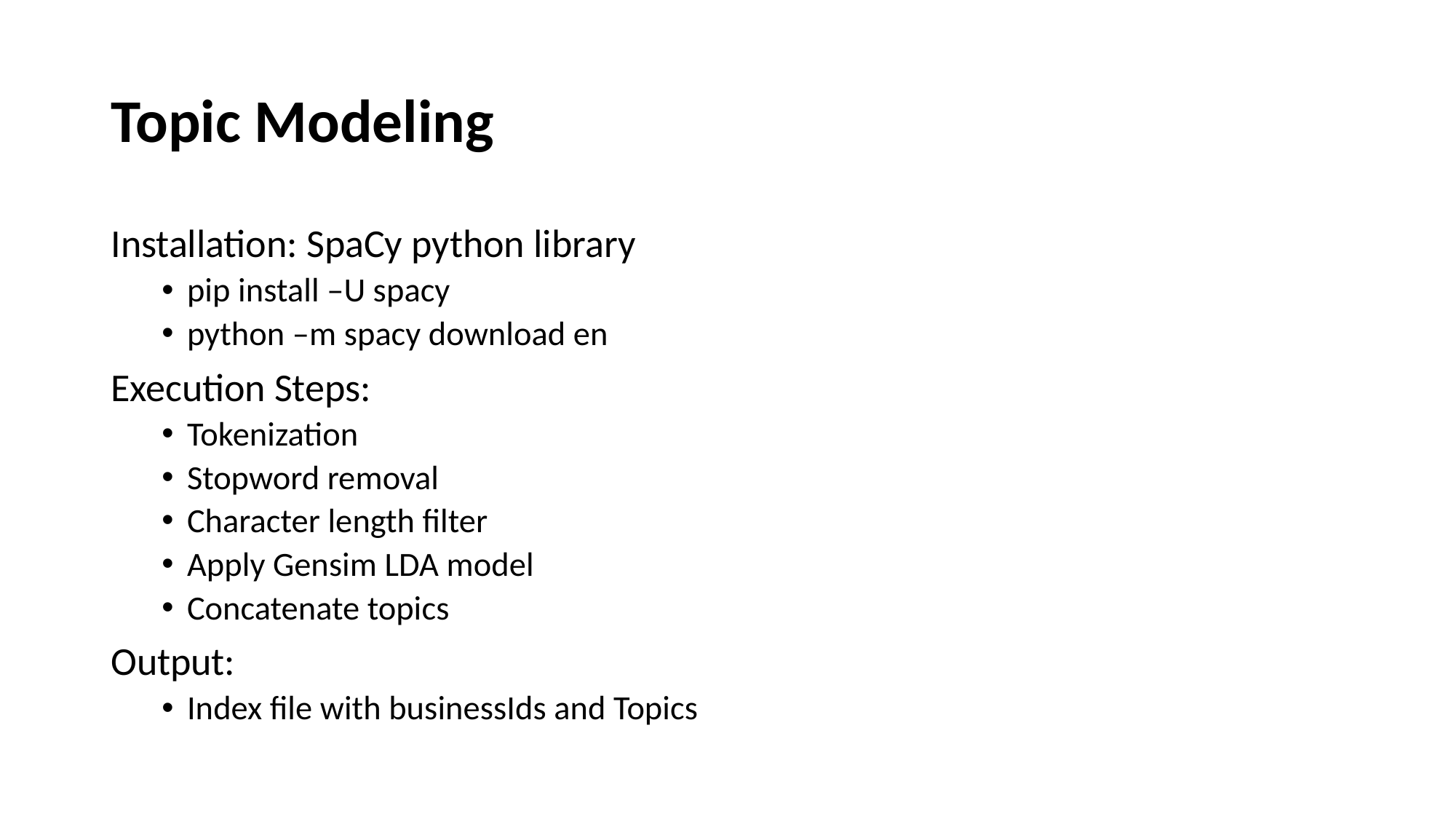

# Topic Modeling
Installation: SpaCy python library
pip install –U spacy
python –m spacy download en
Execution Steps:
Tokenization
Stopword removal
Character length filter
Apply Gensim LDA model
Concatenate topics
Output:
Index file with businessIds and Topics